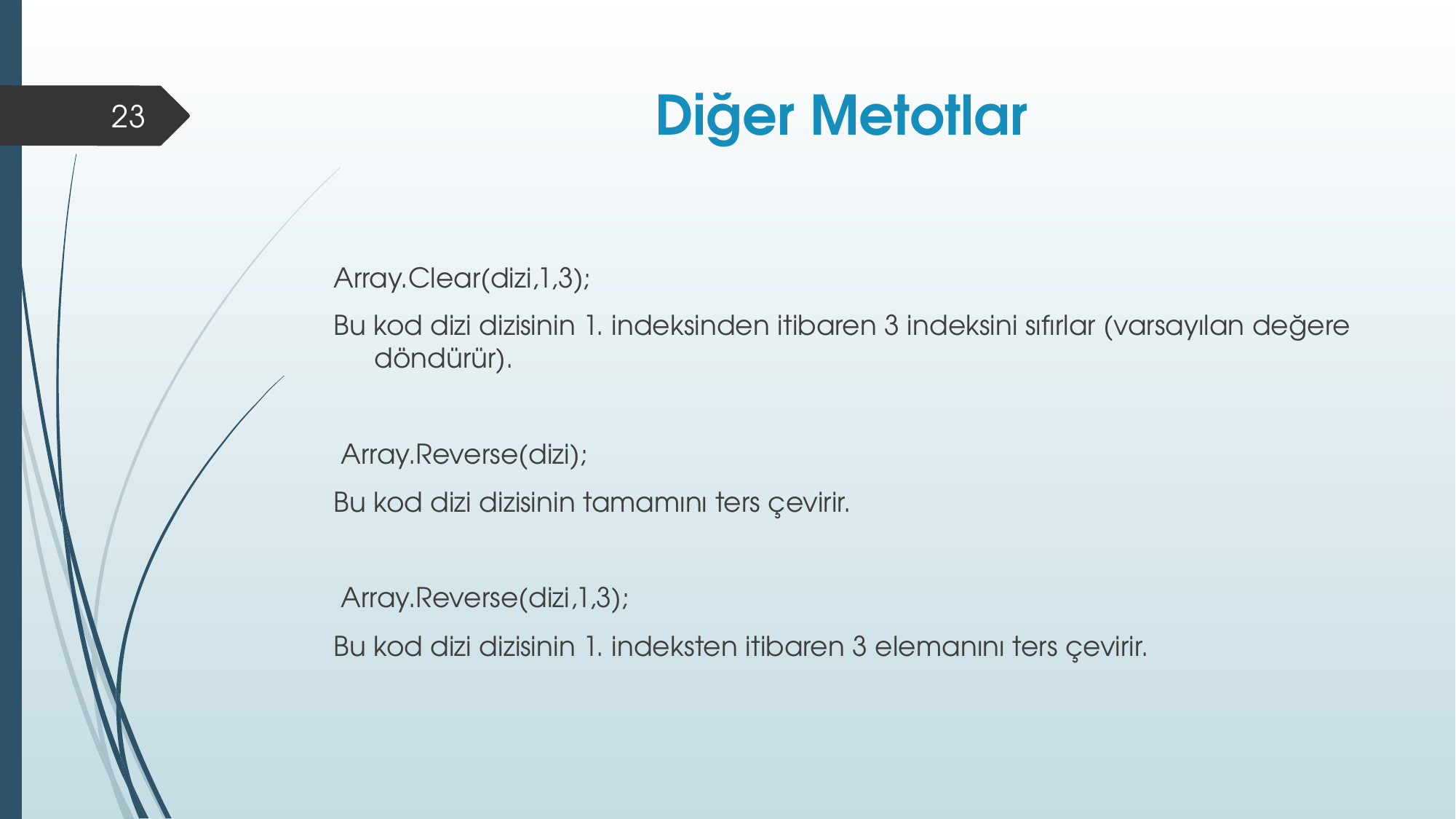

# Diğer Metotlar
23
Array.Clear(dizi,1,3);
Bu kod dizi dizisinin 1. indeksinden itibaren 3 indeksini sıfırlar (varsayılan değere döndürür).

 Array.Reverse(dizi);
Bu kod dizi dizisinin tamamını ters çevirir.

 Array.Reverse(dizi,1,3);
Bu kod dizi dizisinin 1. indeksten itibaren 3 elemanını ters çevirir.